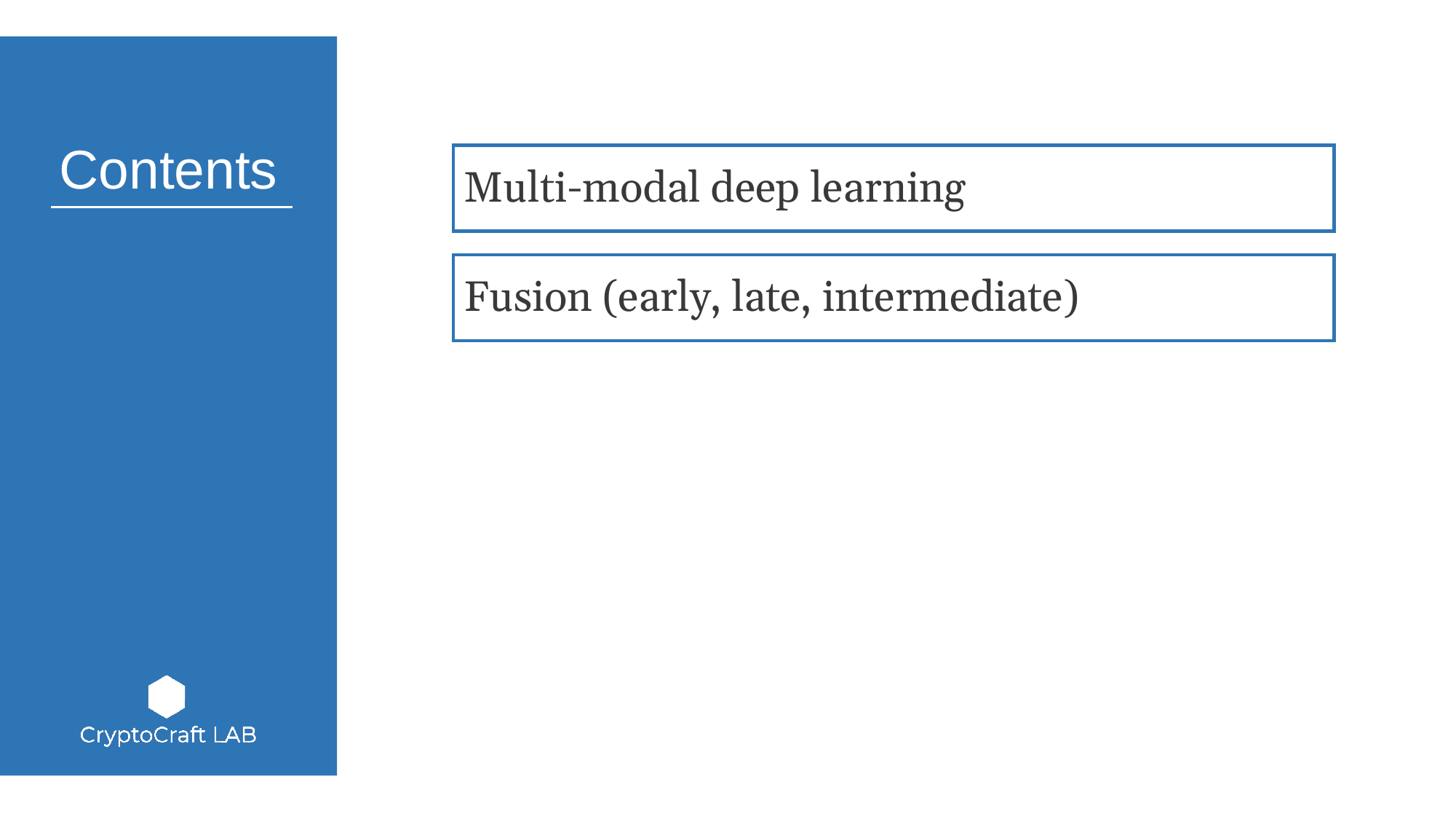

Multi-modal deep learning
Fusion (early, late, intermediate)